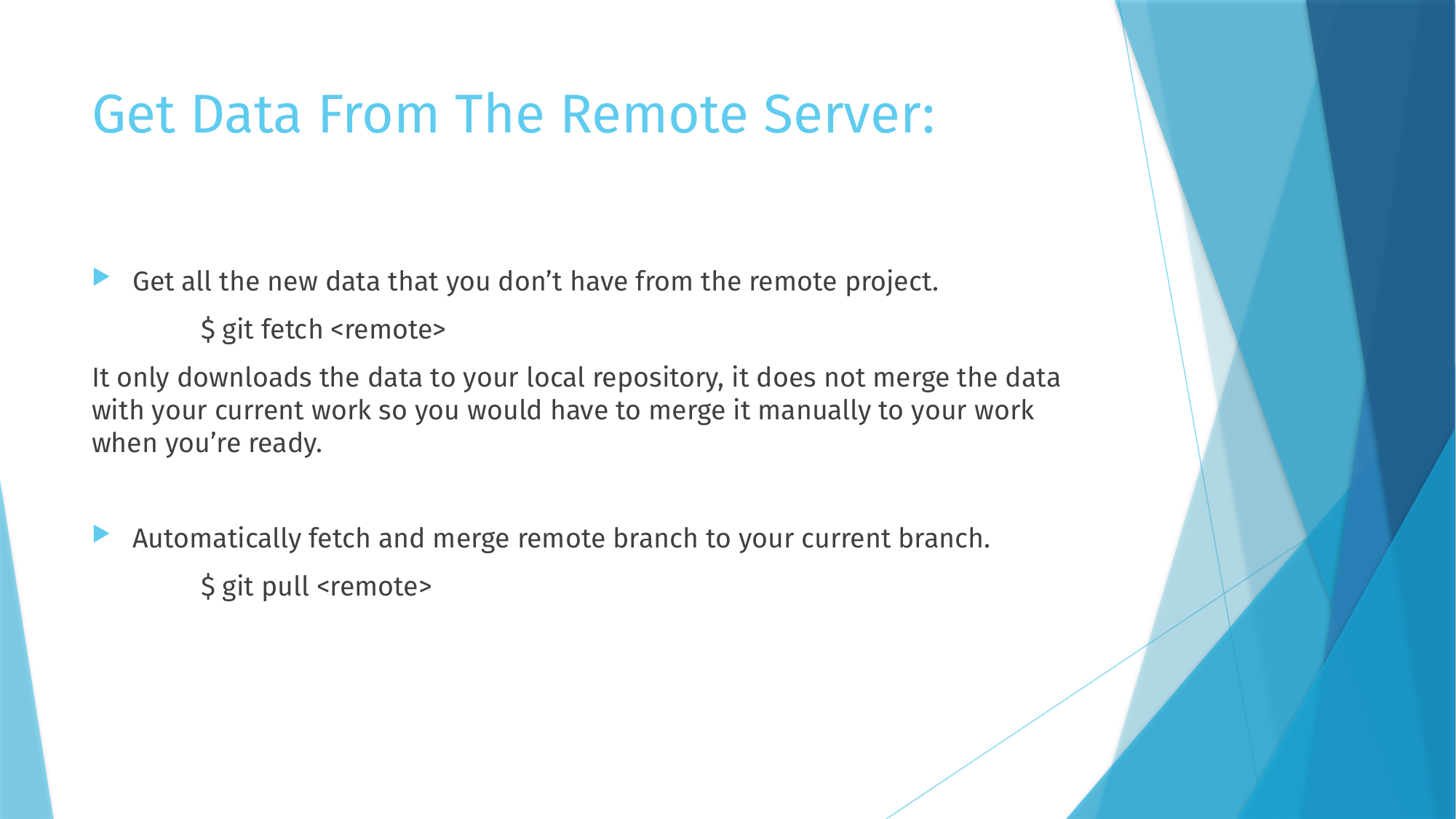

# Get Data From The Remote Server:
Get all the new data that you don’t have from the remote project.
	$ git fetch <remote>
It only downloads the data to your local repository, it does not merge the data with your current work so you would have to merge it manually to your work when you’re ready.

Automatically fetch and merge remote branch to your current branch.
	$ git pull <remote>